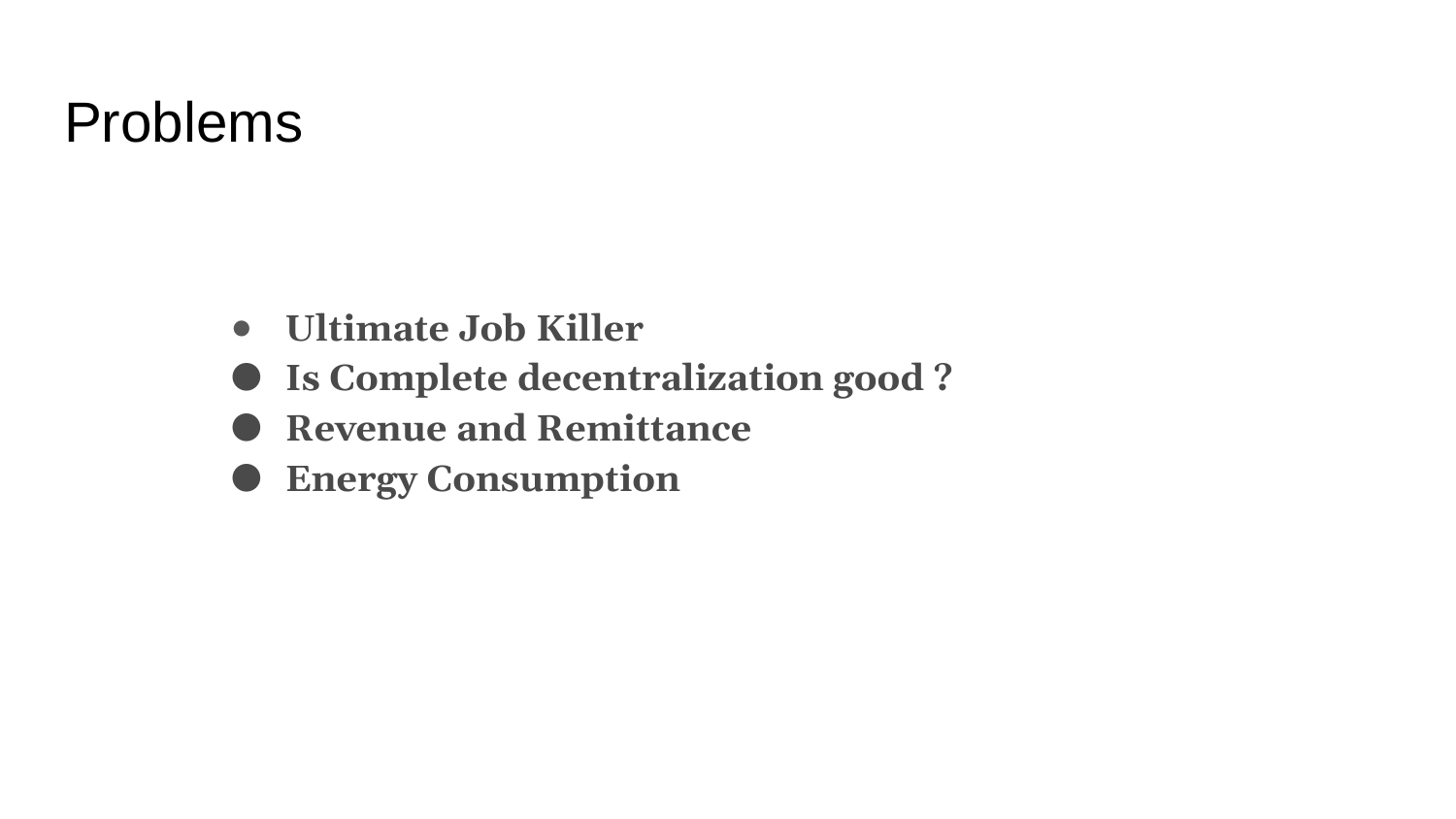

# Problems
Ultimate Job Killer
Is Complete decentralization good ?
Revenue and Remittance
Energy Consumption